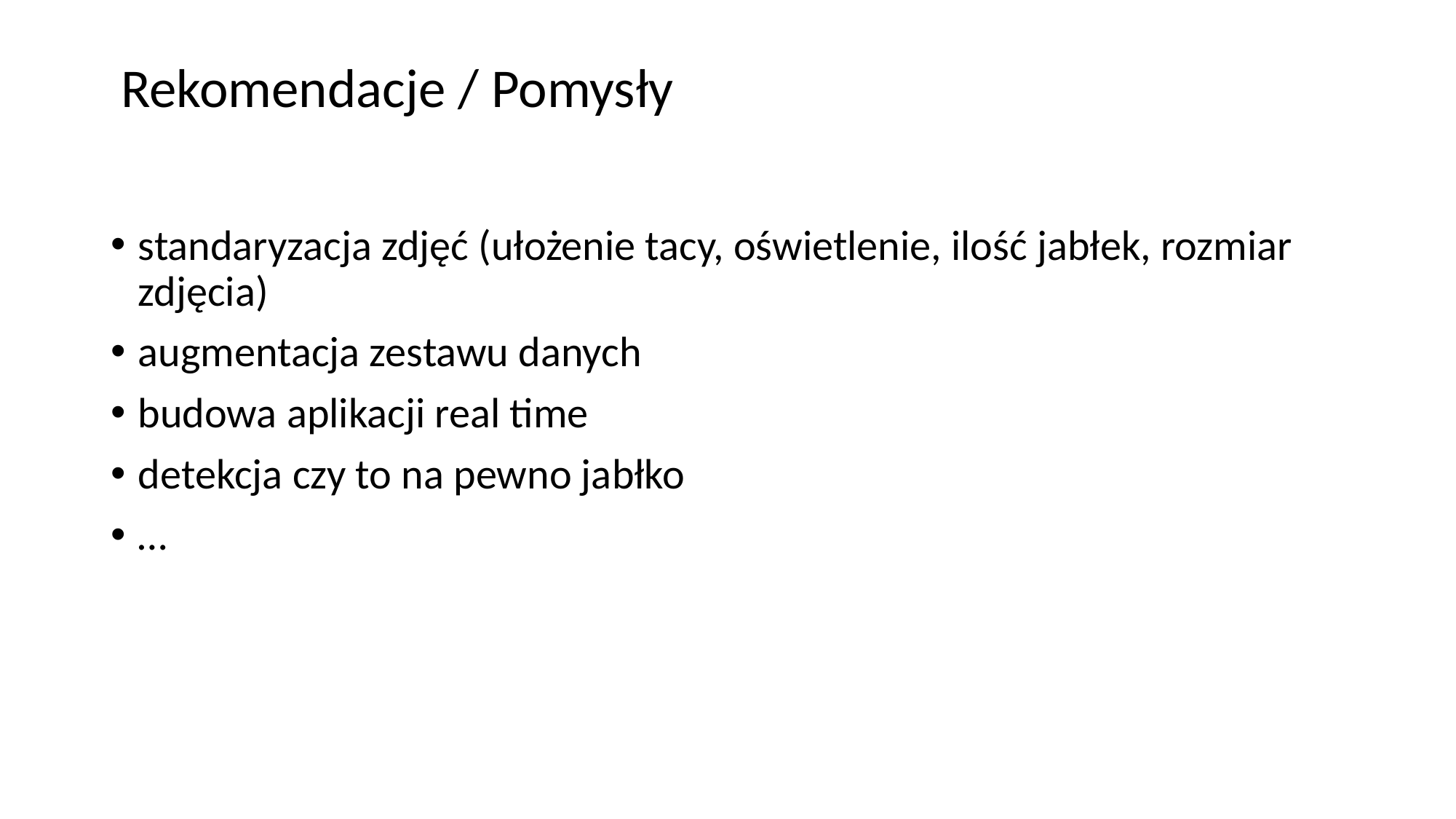

Rekomendacje / Pomysły
standaryzacja zdjęć (ułożenie tacy, oświetlenie, ilość jabłek, rozmiar zdjęcia)
augmentacja zestawu danych
budowa aplikacji real time
detekcja czy to na pewno jabłko
…